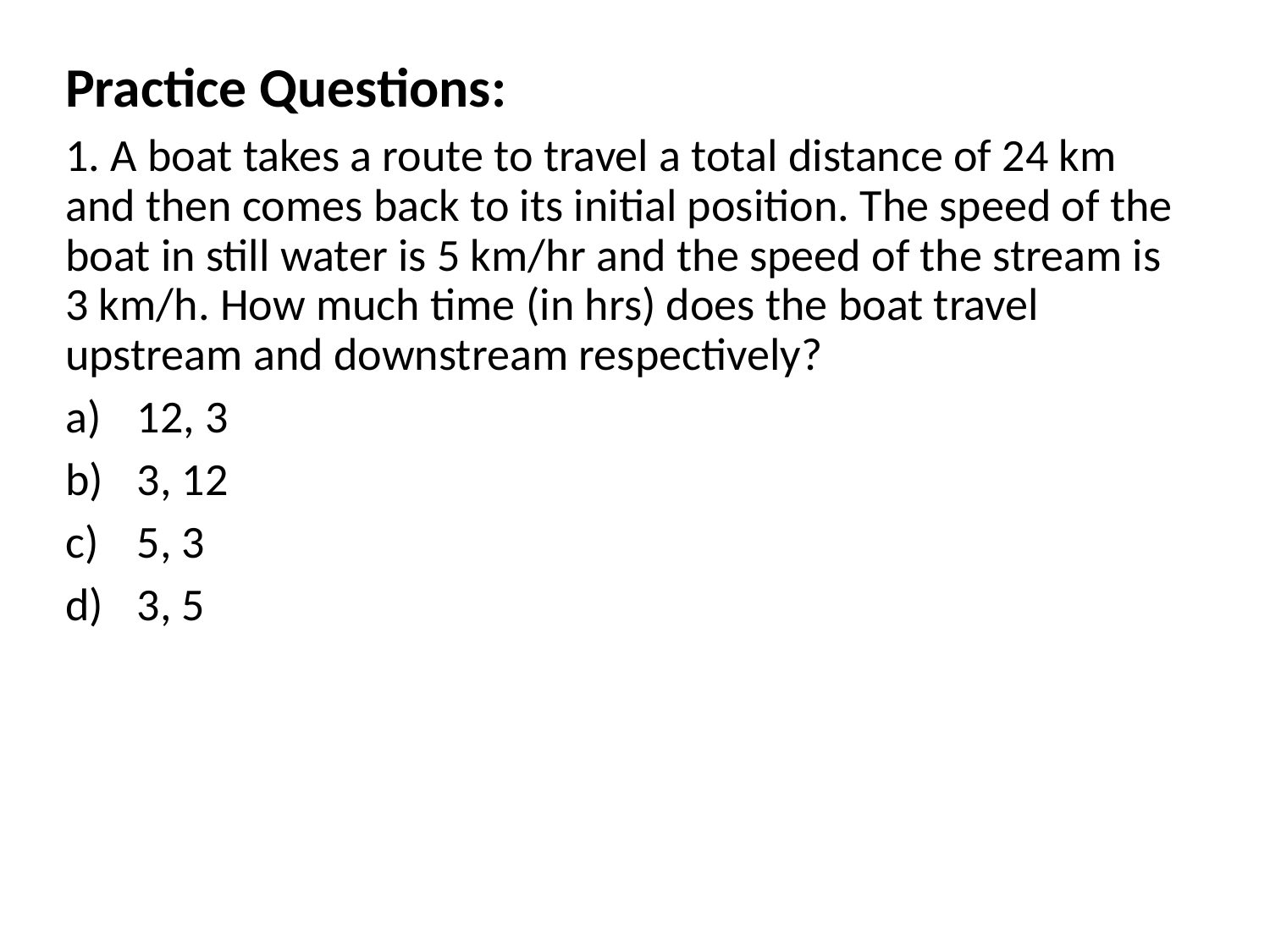

# Practice Questions:
1. A boat takes a route to travel a total distance of 24 km and then comes back to its initial position. The speed of the boat in still water is 5 km/hr and the speed of the stream is 3 km/h. How much time (in hrs) does the boat travel upstream and downstream respectively?
12, 3
3, 12
5, 3
3, 5